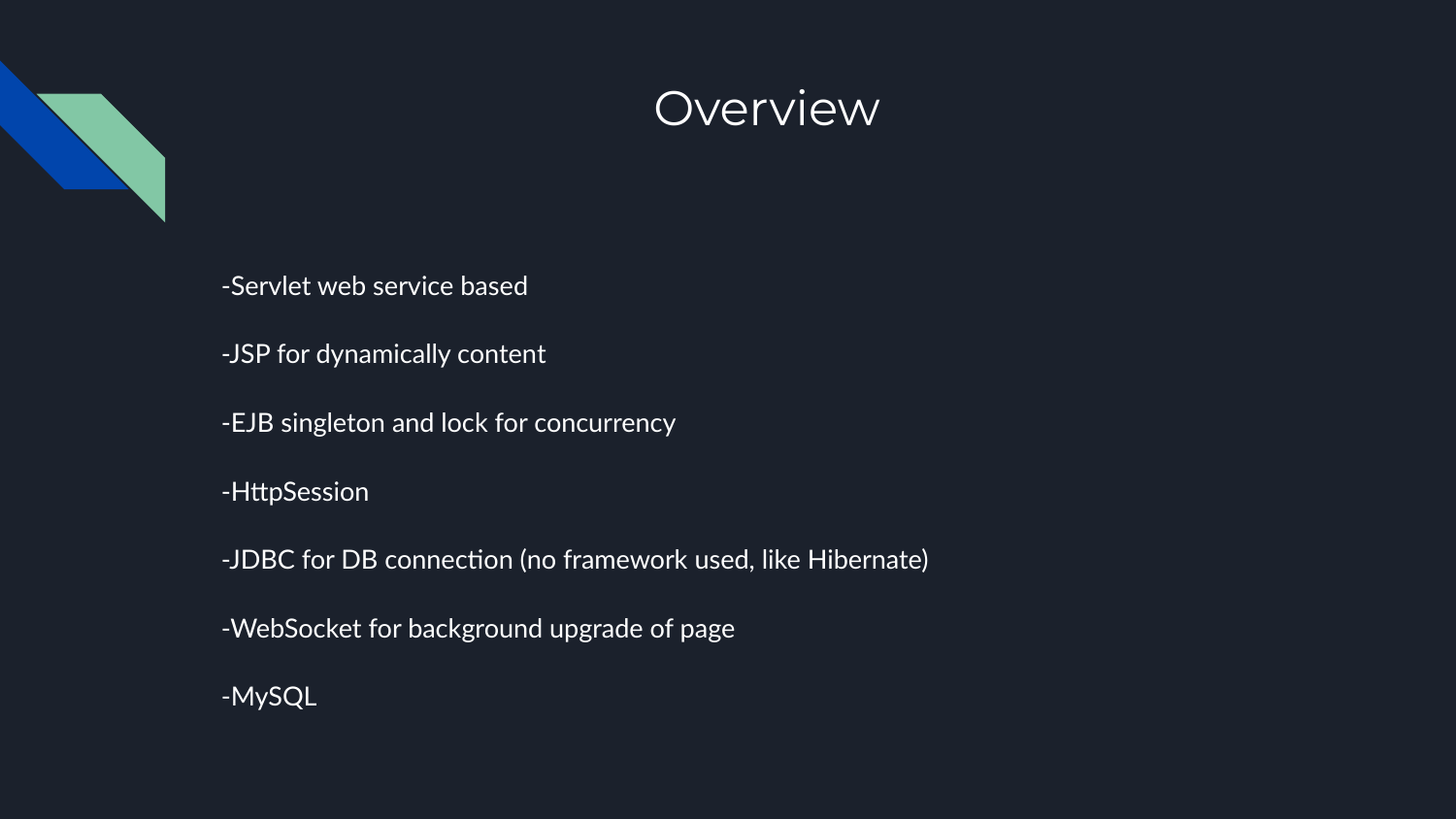

# Overview
-Servlet web service based
-JSP for dynamically content
-EJB singleton and lock for concurrency
-HttpSession
-JDBC for DB connection (no framework used, like Hibernate)
-WebSocket for background upgrade of page
-MySQL